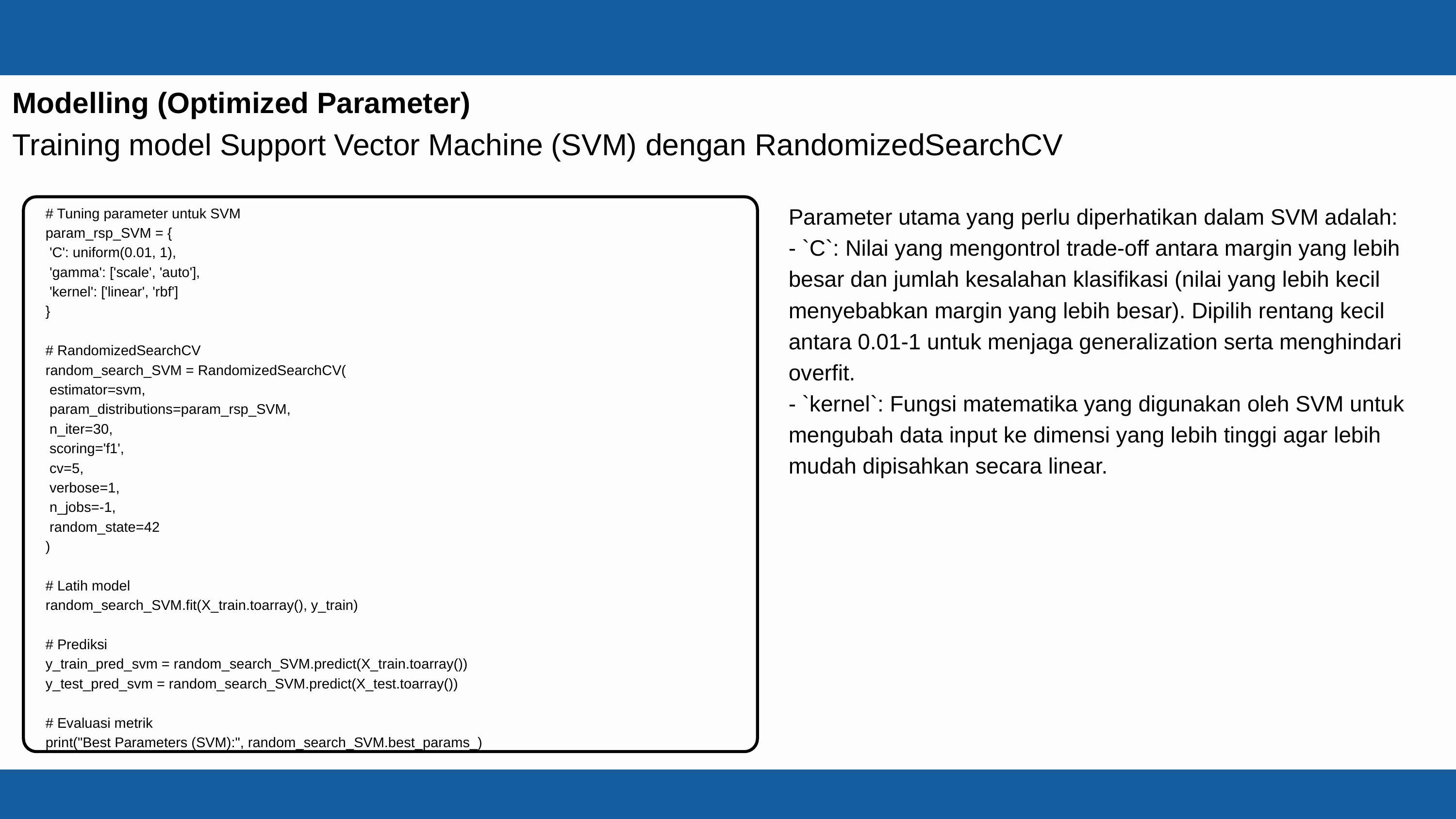

Modelling (Optimized Parameter)
Training model Support Vector Machine (SVM) dengan RandomizedSearchCV

Parameter utama yang perlu diperhatikan dalam SVM adalah:
- `C`: Nilai yang mengontrol trade-off antara margin yang lebih besar dan jumlah kesalahan klasifikasi (nilai yang lebih kecil menyebabkan margin yang lebih besar). Dipilih rentang kecil antara 0.01-1 untuk menjaga generalization serta menghindari overfit.
- `kernel`: Fungsi matematika yang digunakan oleh SVM untuk mengubah data input ke dimensi yang lebih tinggi agar lebih mudah dipisahkan secara linear.
# Tuning parameter untuk SVM
param_rsp_SVM = {
 'C': uniform(0.01, 1),
 'gamma': ['scale', 'auto'],
 'kernel': ['linear', 'rbf']
}

# RandomizedSearchCV
random_search_SVM = RandomizedSearchCV(
 estimator=svm,
 param_distributions=param_rsp_SVM,
 n_iter=30,
 scoring='f1',
 cv=5,
 verbose=1,
 n_jobs=-1,
 random_state=42
)

# Latih model
random_search_SVM.fit(X_train.toarray(), y_train)

# Prediksi
y_train_pred_svm = random_search_SVM.predict(X_train.toarray())
y_test_pred_svm = random_search_SVM.predict(X_test.toarray())

# Evaluasi metrik
print("Best Parameters (SVM):", random_search_SVM.best_params_)